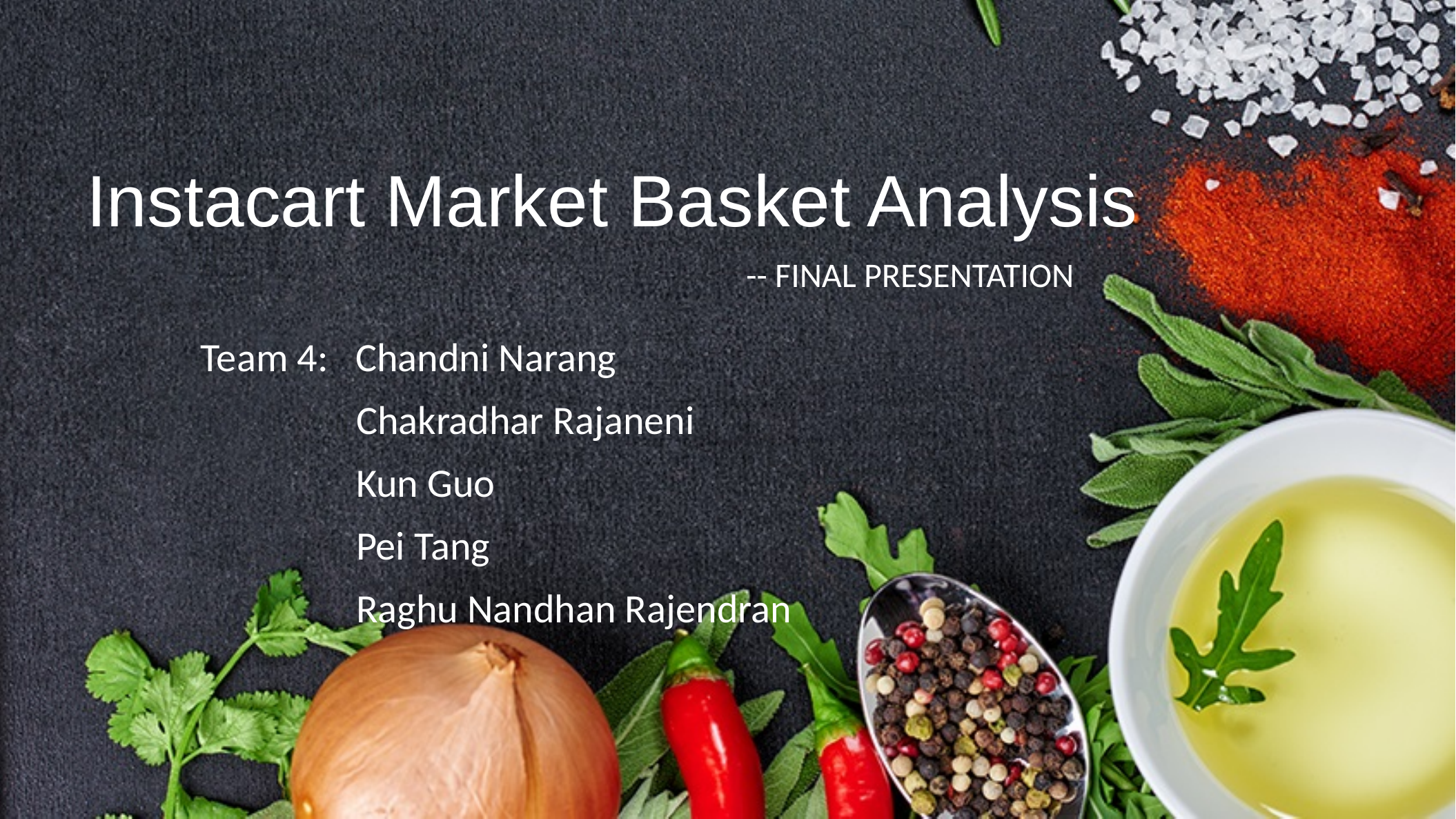

Instacart Market Basket Analysis
-- FINAL PRESENTATION
Team 4:   Chandni Narang
                 Chakradhar Rajaneni
                 Kun Guo
                 Pei Tang
                 Raghu Nandhan Rajendran